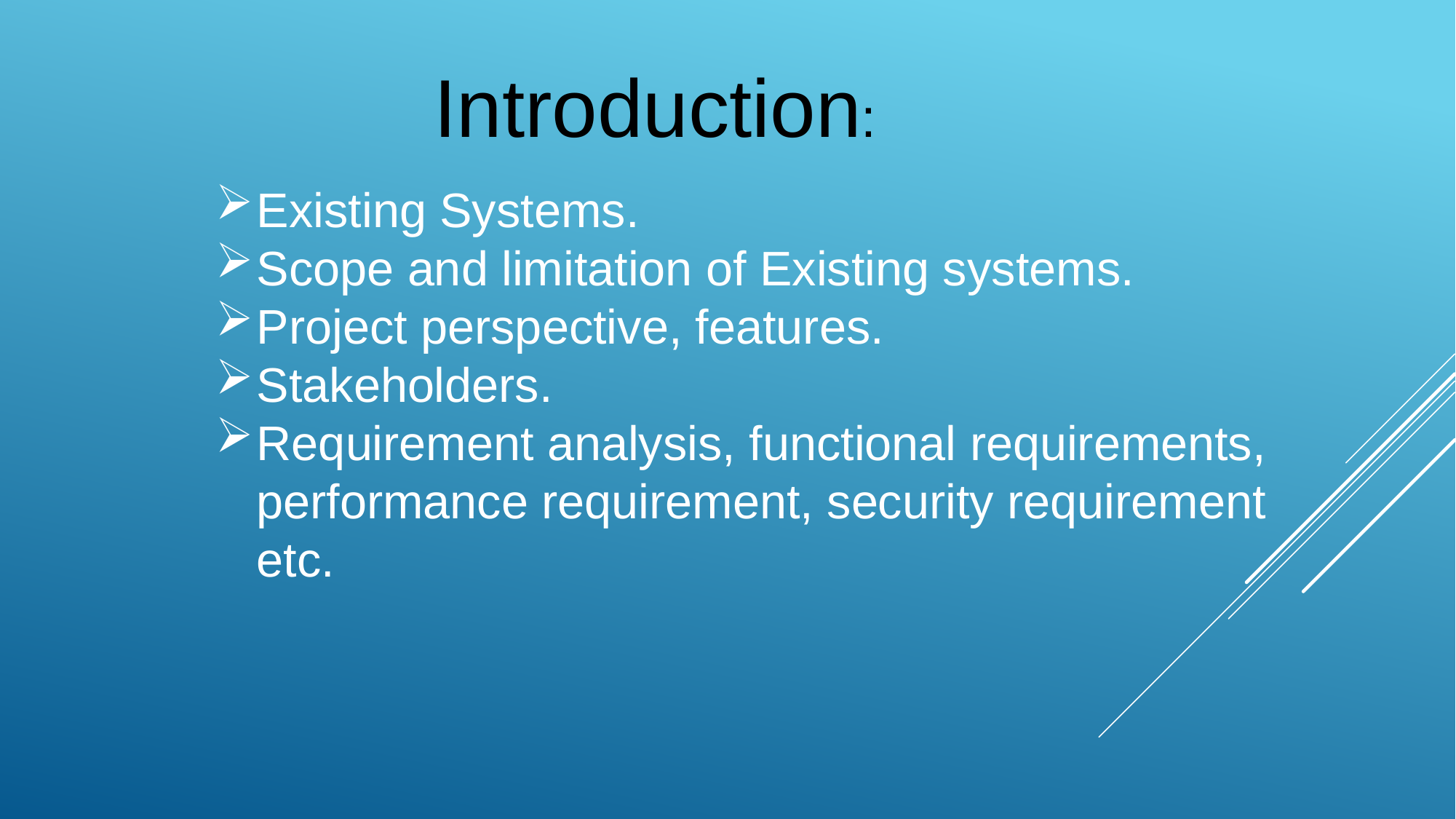

Introduction:

Existing Systems.
Scope and limitation of Existing systems.
Project perspective, features.
Stakeholders.
Requirement analysis, functional requirements, performance requirement, security requirement etc.